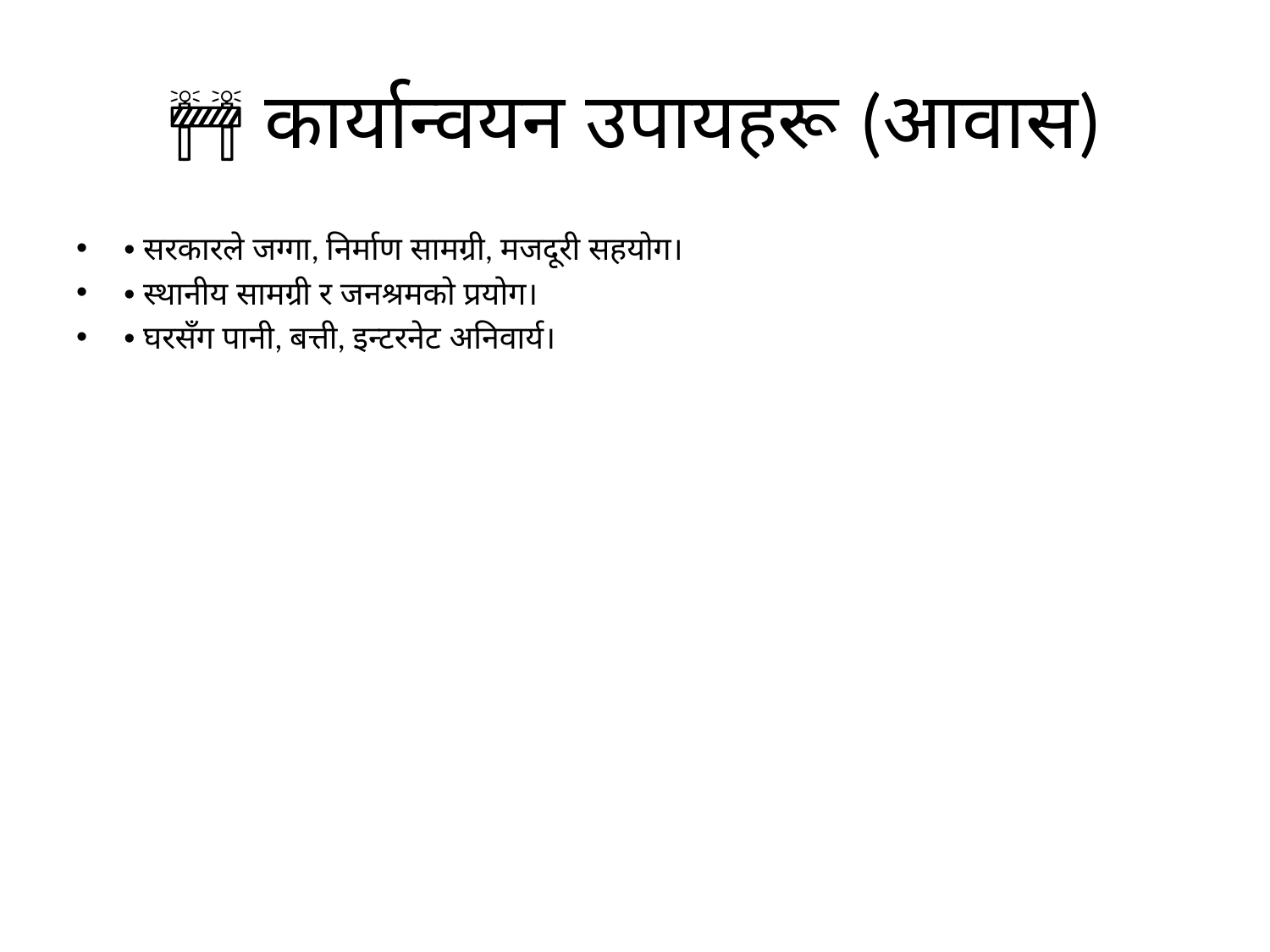

# 🚧 कार्यान्वयन उपायहरू (आवास)
• सरकारले जग्गा, निर्माण सामग्री, मजदूरी सहयोग।
• स्थानीय सामग्री र जनश्रमको प्रयोग।
• घरसँग पानी, बत्ती, इन्टरनेट अनिवार्य।